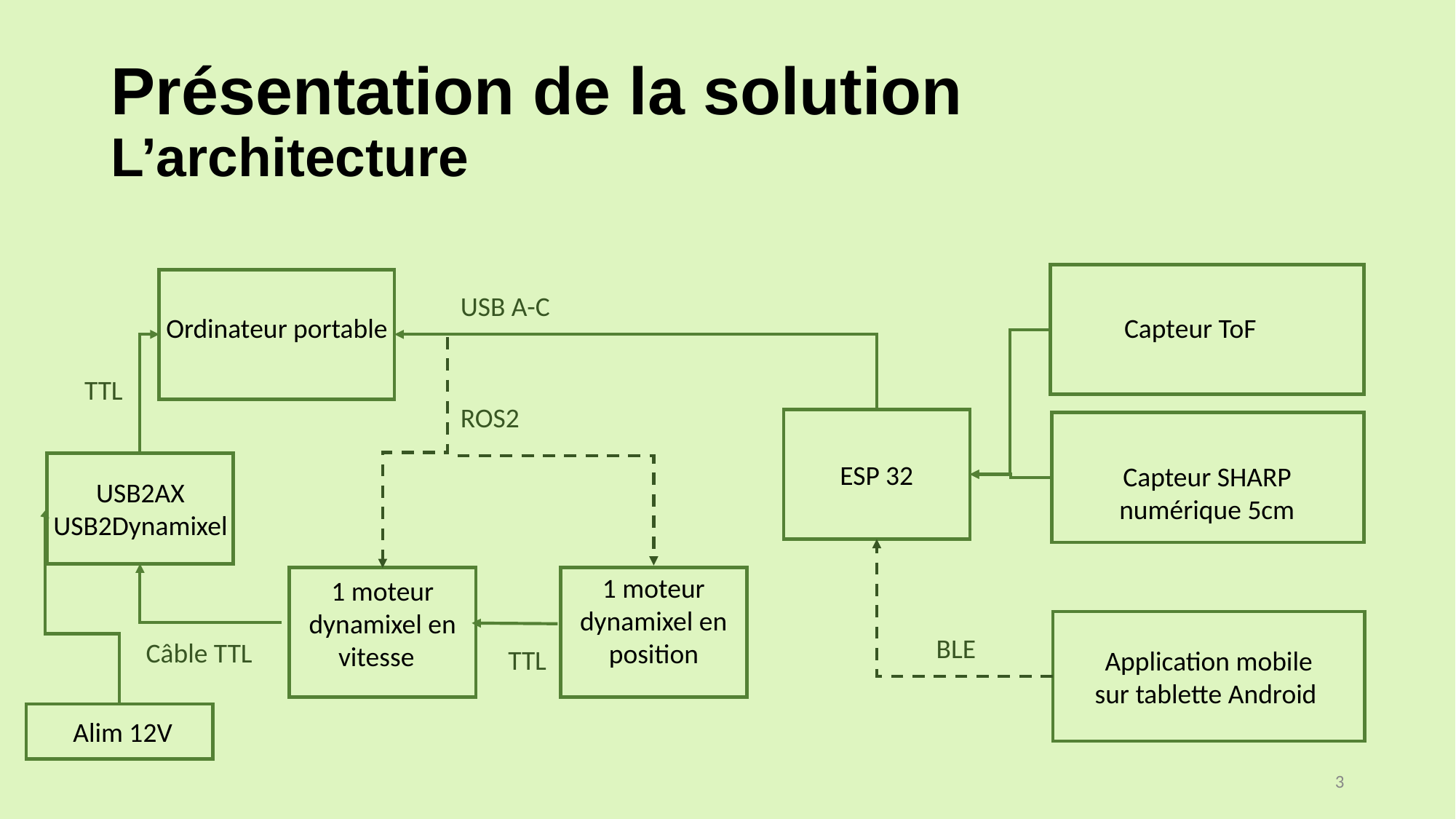

# Présentation de la solution L’architecture

USB A-C
Capteur ToF
Ordinateur portable
TTL
ROS2

ESP 32

Capteur SHARP numérique 5cm
USB2AX
USB2Dynamixel
1 moteur dynamixel en position

1 moteur dynamixel en vitesse

BLE
Câble TTL
TTL
Application mobile sur tablette Android

Alim 12V
3